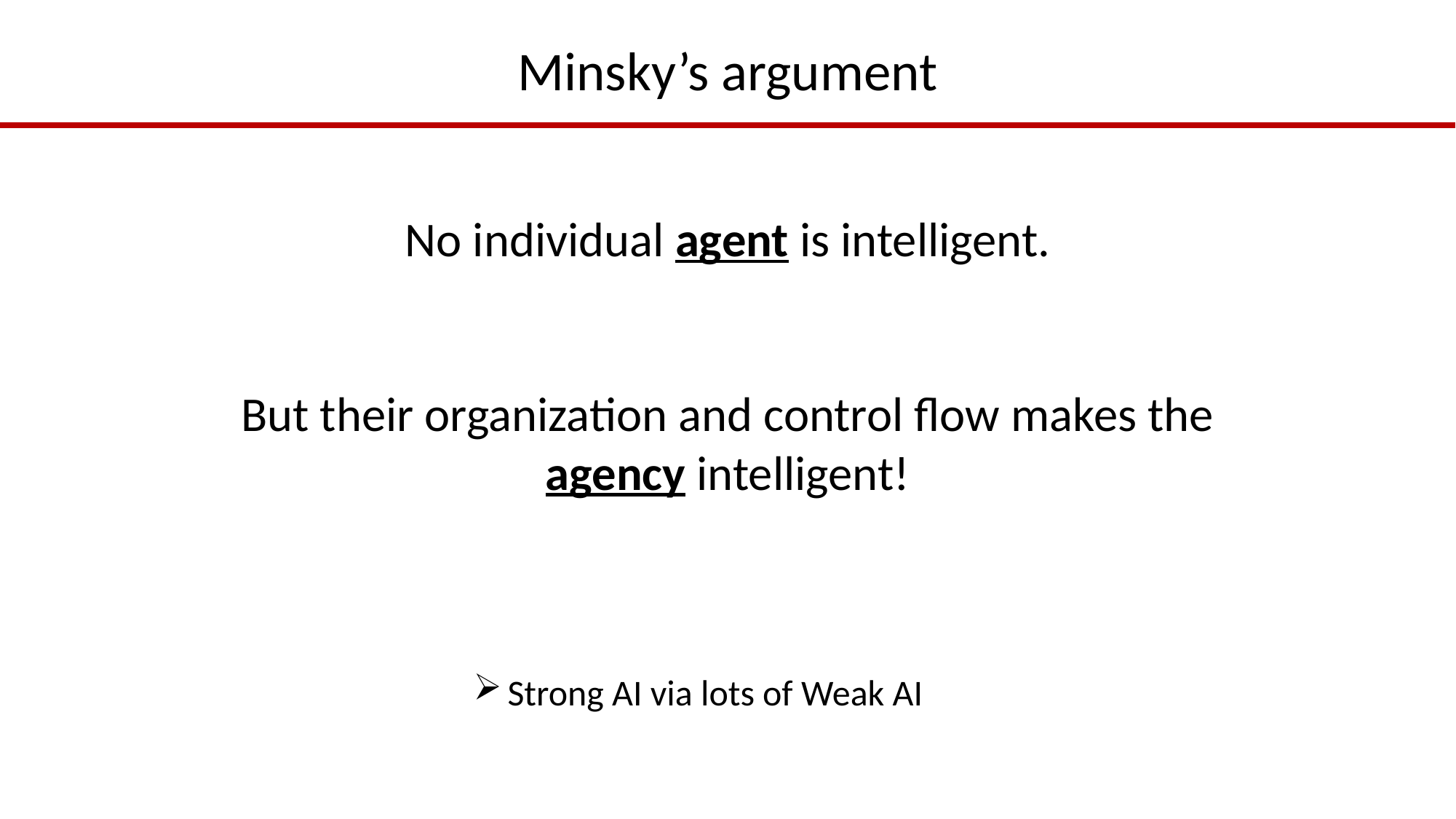

# Minsky’s argument
No individual agent is intelligent.

But their organization and control flow makes the agency intelligent!
Strong AI via lots of Weak AI